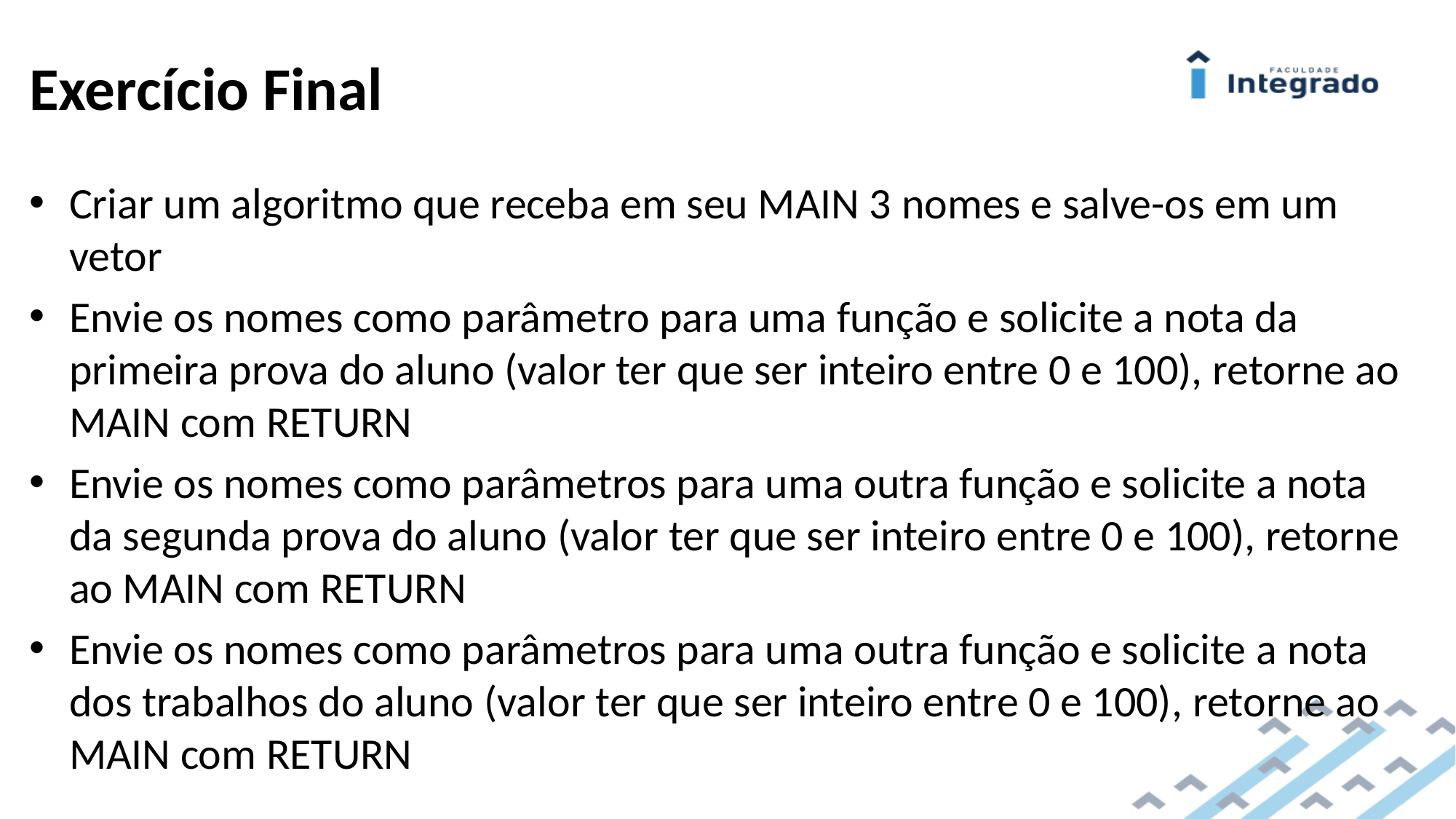

# Exercício Final
Criar um algoritmo que receba em seu MAIN 3 nomes e salve-os em um vetor
Envie os nomes como parâmetro para uma função e solicite a nota da primeira prova do aluno (valor ter que ser inteiro entre 0 e 100), retorne ao MAIN com RETURN
Envie os nomes como parâmetros para uma outra função e solicite a nota da segunda prova do aluno (valor ter que ser inteiro entre 0 e 100), retorne ao MAIN com RETURN
Envie os nomes como parâmetros para uma outra função e solicite a nota dos trabalhos do aluno (valor ter que ser inteiro entre 0 e 100), retorne ao MAIN com RETURN